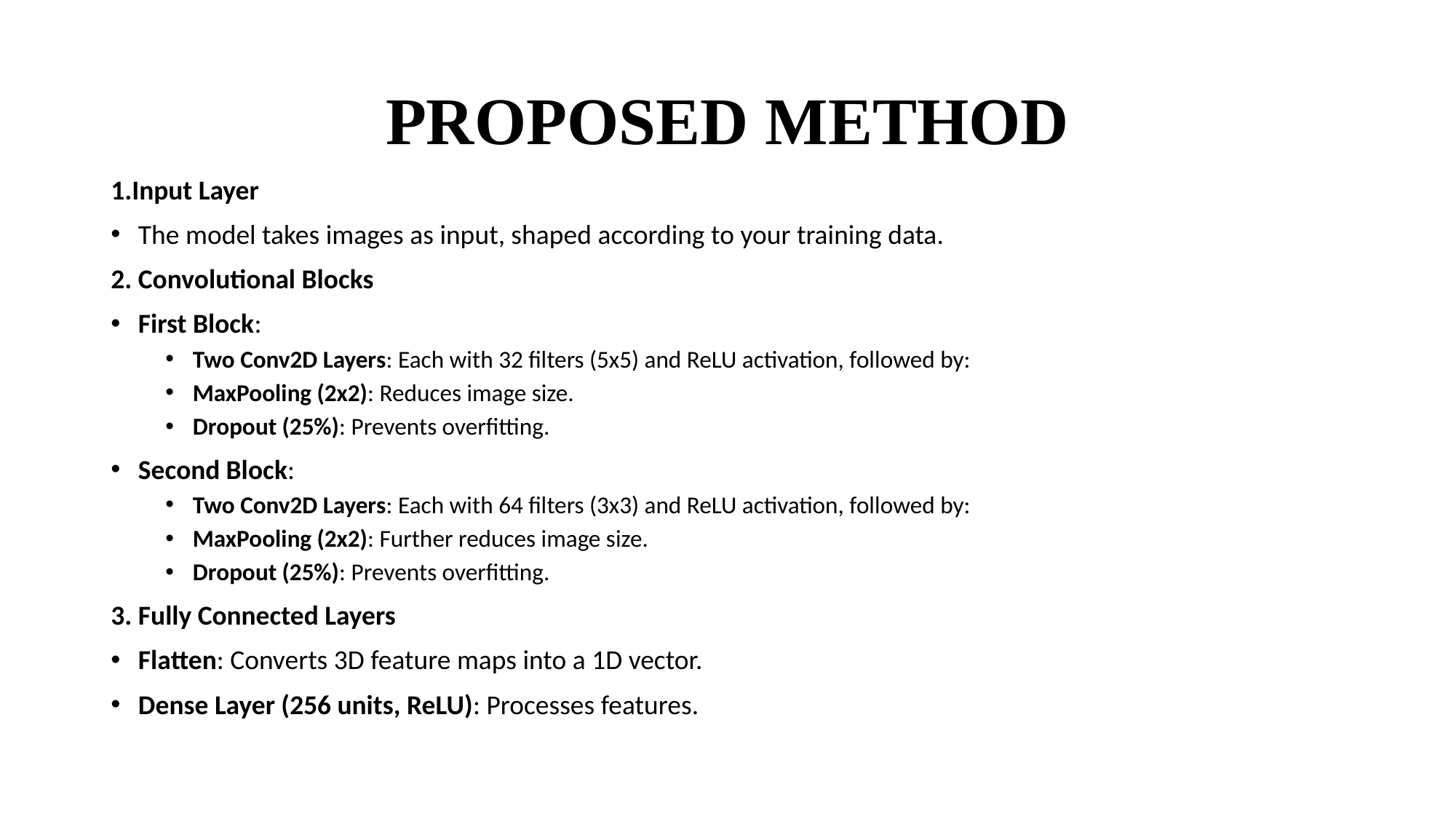

# PROPOSED METHOD
1.Input Layer
The model takes images as input, shaped according to your training data.
2. Convolutional Blocks
First Block:
Two Conv2D Layers: Each with 32 filters (5x5) and ReLU activation, followed by:
MaxPooling (2x2): Reduces image size.
Dropout (25%): Prevents overfitting.
Second Block:
Two Conv2D Layers: Each with 64 filters (3x3) and ReLU activation, followed by:
MaxPooling (2x2): Further reduces image size.
Dropout (25%): Prevents overfitting.
3. Fully Connected Layers
Flatten: Converts 3D feature maps into a 1D vector.
Dense Layer (256 units, ReLU): Processes features.